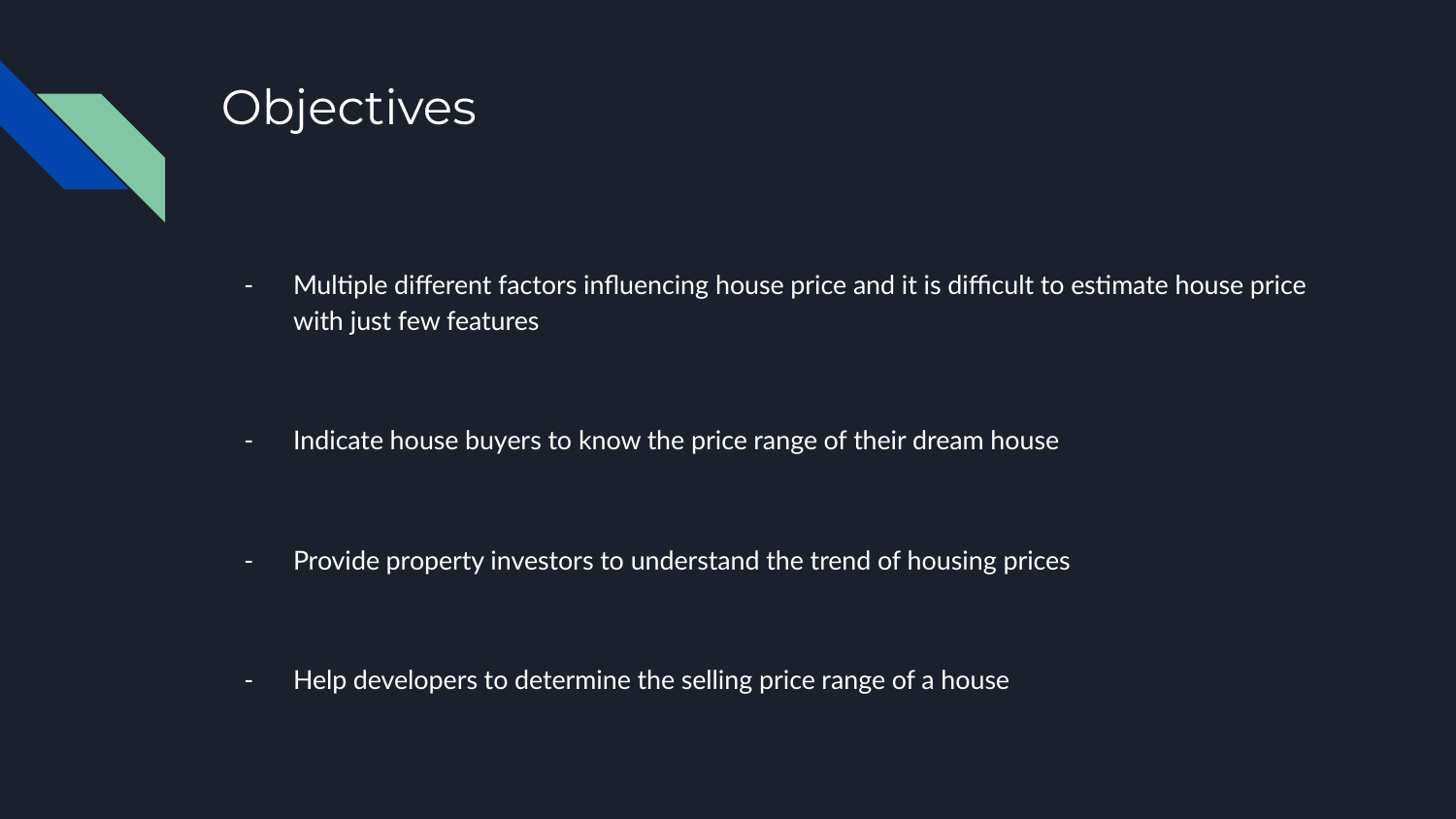

# Objectives
Multiple different factors influencing house price and it is difficult to estimate house price with just few features

Indicate house buyers to know the price range of their dream house

Provide property investors to understand the trend of housing prices

Help developers to determine the selling price range of a house